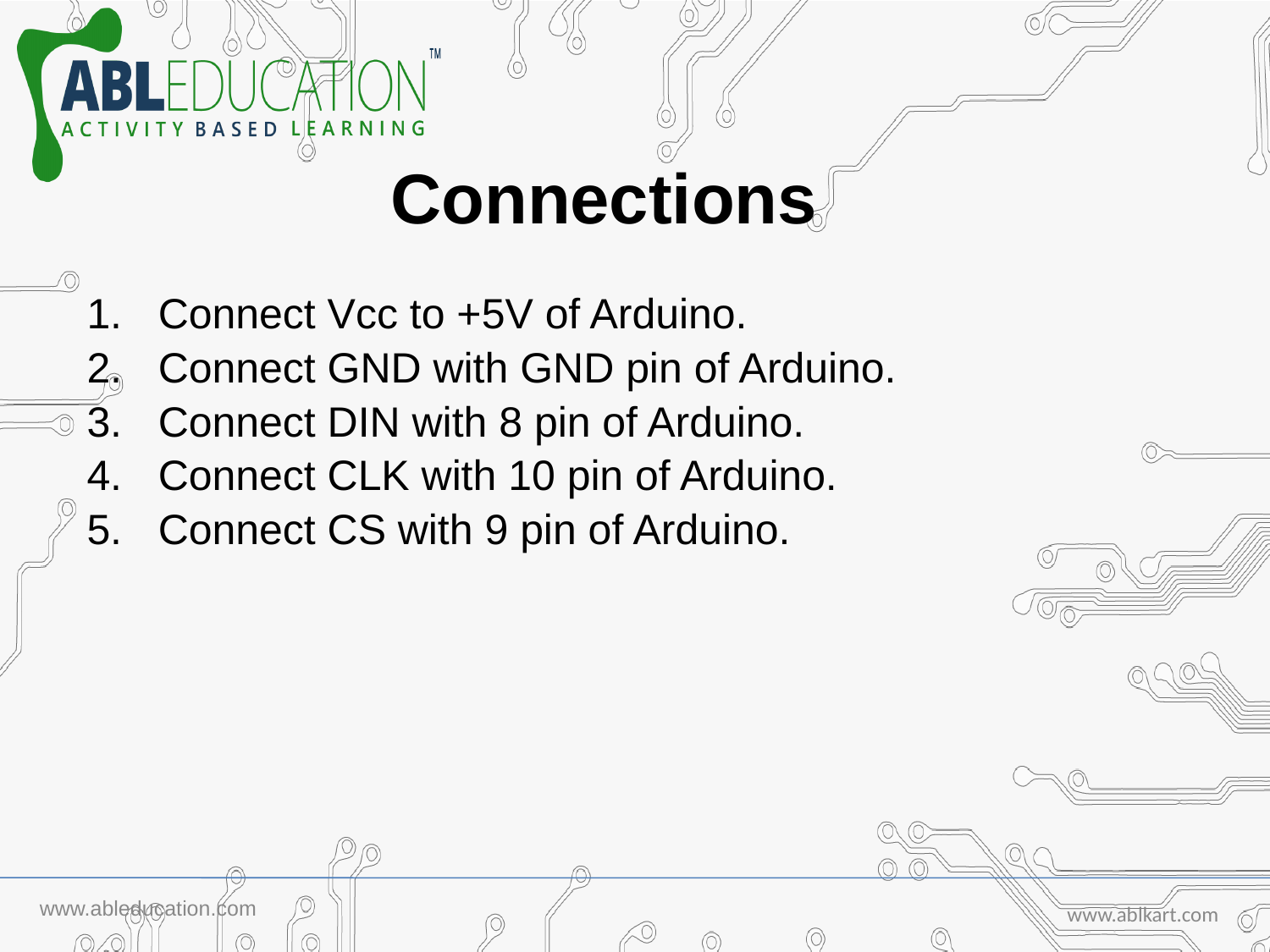

# Connections
Connect Vcc to +5V of Arduino.
Connect GND with GND pin of Arduino.
Connect DIN with 8 pin of Arduino.
Connect CLK with 10 pin of Arduino.
Connect CS with 9 pin of Arduino.
www.ableducation.com
www.ablkart.com